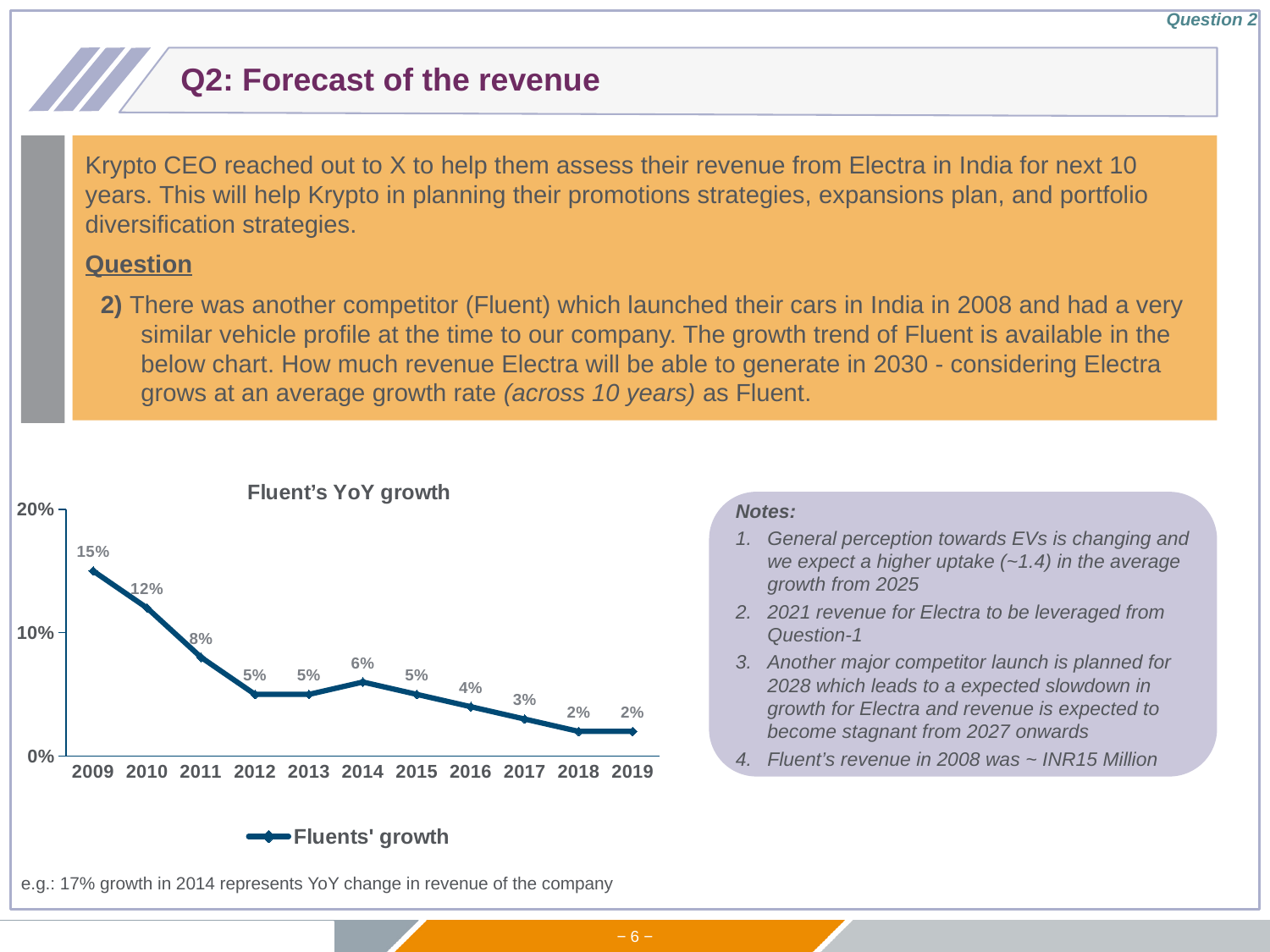

Question 2

Q2: Forecast of the revenue

Krypto CEO reached out to X to help them assess their revenue from Electra in India for next 10 years. This will help Krypto in planning their promotions strategies, expansions plan, and portfolio diversification strategies.
Question
2) There was another competitor (Fluent) which launched their cars in India in 2008 and had a very similar vehicle profile at the time to our company. The growth trend of Fluent is available in the below chart. How much revenue Electra will be able to generate in 2030 - considering Electra grows at an average growth rate (across 10 years) as Fluent.

### Chart: Fluent’s YoY growth

| Category | Fluents' growth |
|---|---|
| 2009 | 0.15 |
| 2010 | 0.12 |
| 2011 | 0.08 |
| 2012 | 0.05 |
| 2013 | 0.05 |
| 2014 | 0.06 |
| 2015 | 0.05 |
| 2016 | 0.04 |
| 2017 | 0.03 |
| 2018 | 0.02 |
| 2019 | 0.02 |
Notes:
General perception towards EVs is changing and we expect a higher uptake (~1.4) in the average growth from 2025
2021 revenue for Electra to be leveraged from Question-1
Another major competitor launch is planned for 2028 which leads to a expected slowdown in growth for Electra and revenue is expected to become stagnant from 2027 onwards
Fluent’s revenue in 2008 was ~ INR15 Million
e.g.: 17% growth in 2014 represents YoY change in revenue of the company